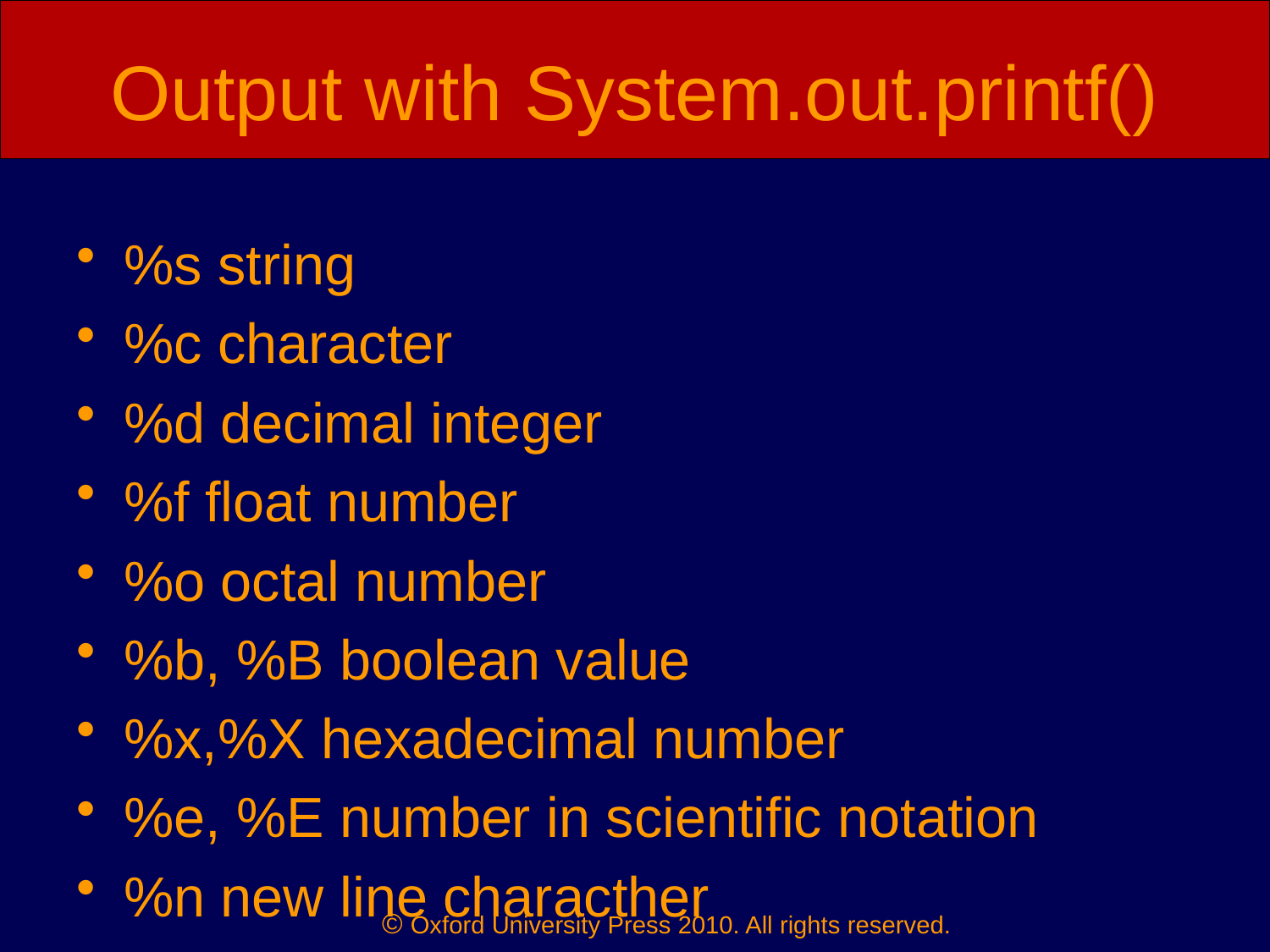

# Output with System.out.printf()
%s string
%c character
%d decimal integer
%f float number
%o octal number
%b, %B boolean value
%x,%X hexadecimal number
%e, %E number in scientific notation
%n new line characther